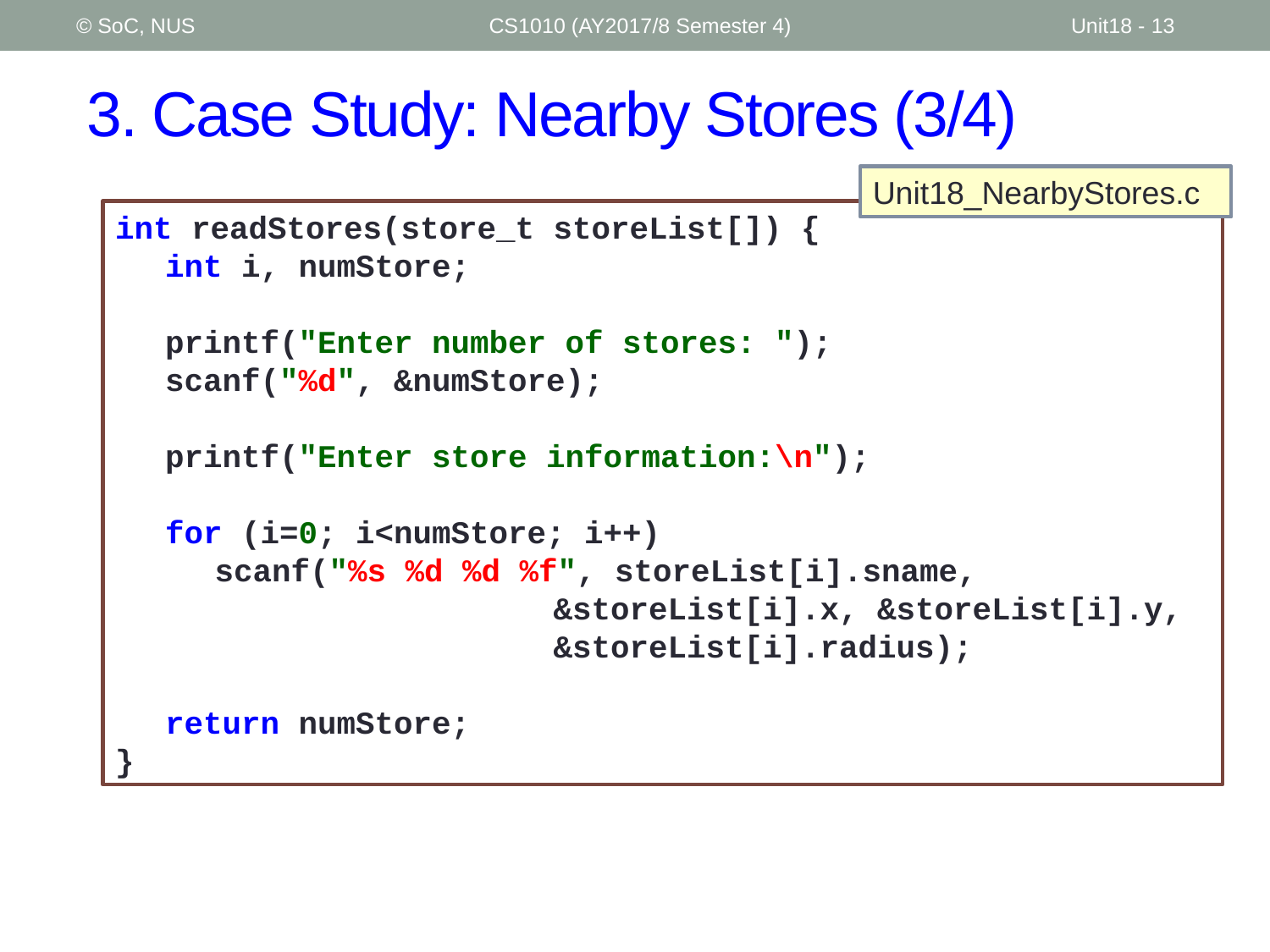

© SoC, NUS
CS1010 (AY2017/8 Semester 4)
Unit18 - 13
# 3. Case Study: Nearby Stores (3/4)
Unit18_NearbyStores.c
int readStores(store_t storeList[]) {
	int i, numStore;

	printf("Enter number of stores: ");
	scanf("%d", &numStore);

	printf("Enter store information:\n");

	for (i=0; i<numStore; i++)
		scanf("%s %d %d %f", storeList[i].sname,
                       &storeList[i].x, &storeList[i].y, 							   &storeList[i].radius);

	return numStore;
}